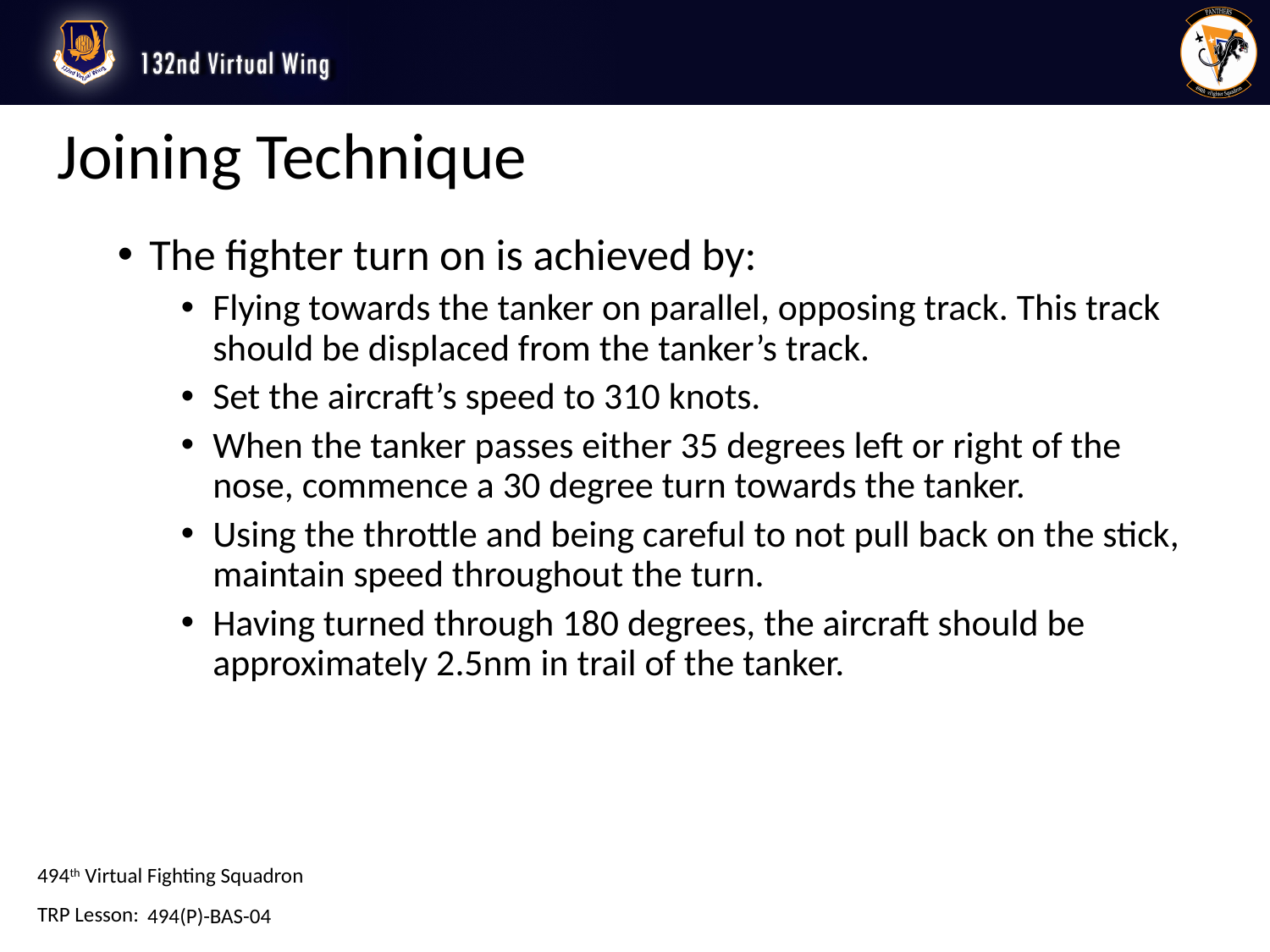

# Joining Technique
The fighter turn on is achieved by:
Flying towards the tanker on parallel, opposing track. This track should be displaced from the tanker’s track.
Set the aircraft’s speed to 310 knots.
When the tanker passes either 35 degrees left or right of the nose, commence a 30 degree turn towards the tanker.
Using the throttle and being careful to not pull back on the stick, maintain speed throughout the turn.
Having turned through 180 degrees, the aircraft should be approximately 2.5nm in trail of the tanker.
494(P)-BAS-04